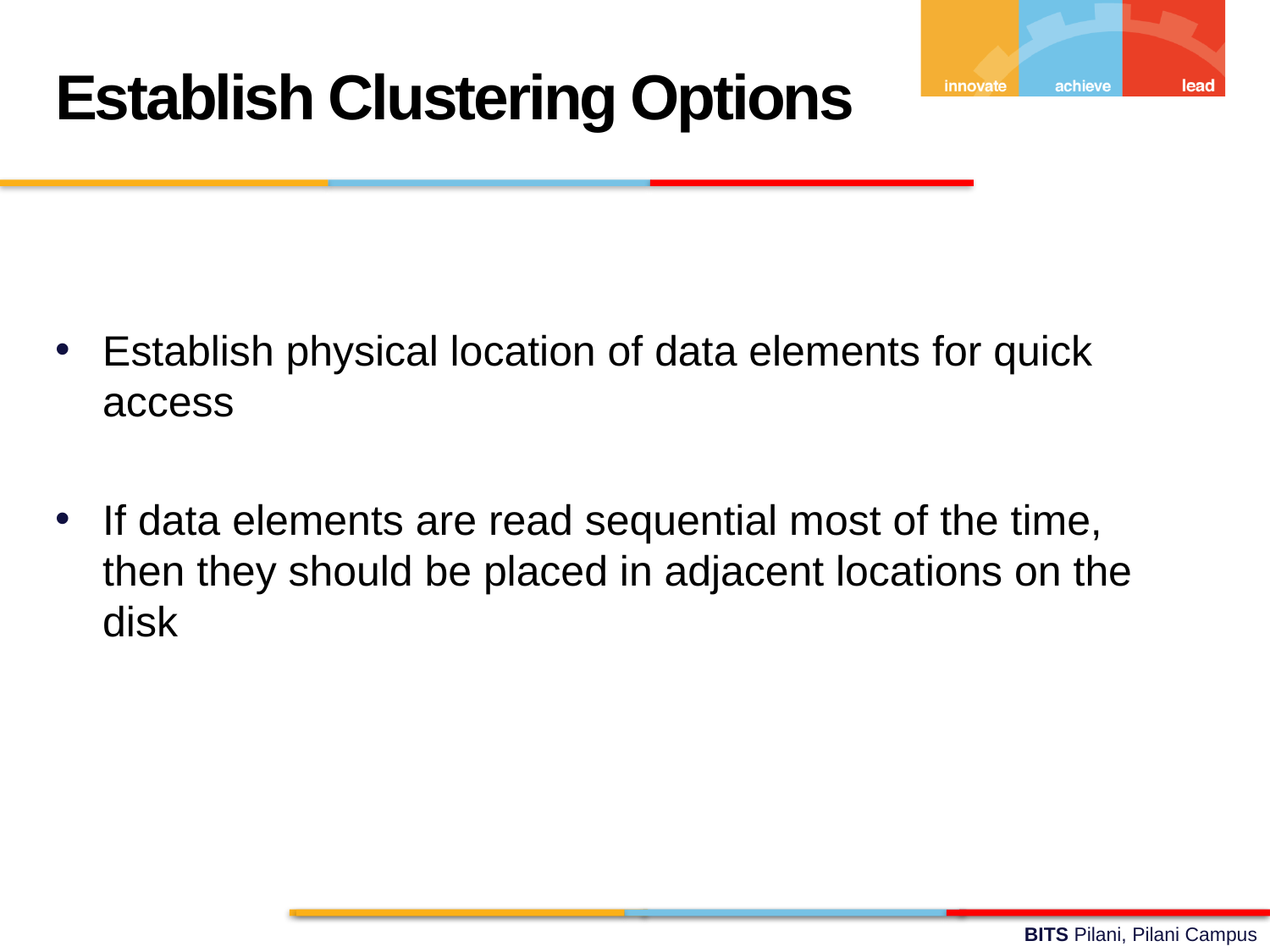

Establish Clustering Options

Establish physical location of data elements for quick access

If data elements are read sequential most of the time, then they should be placed in adjacent locations on the disk